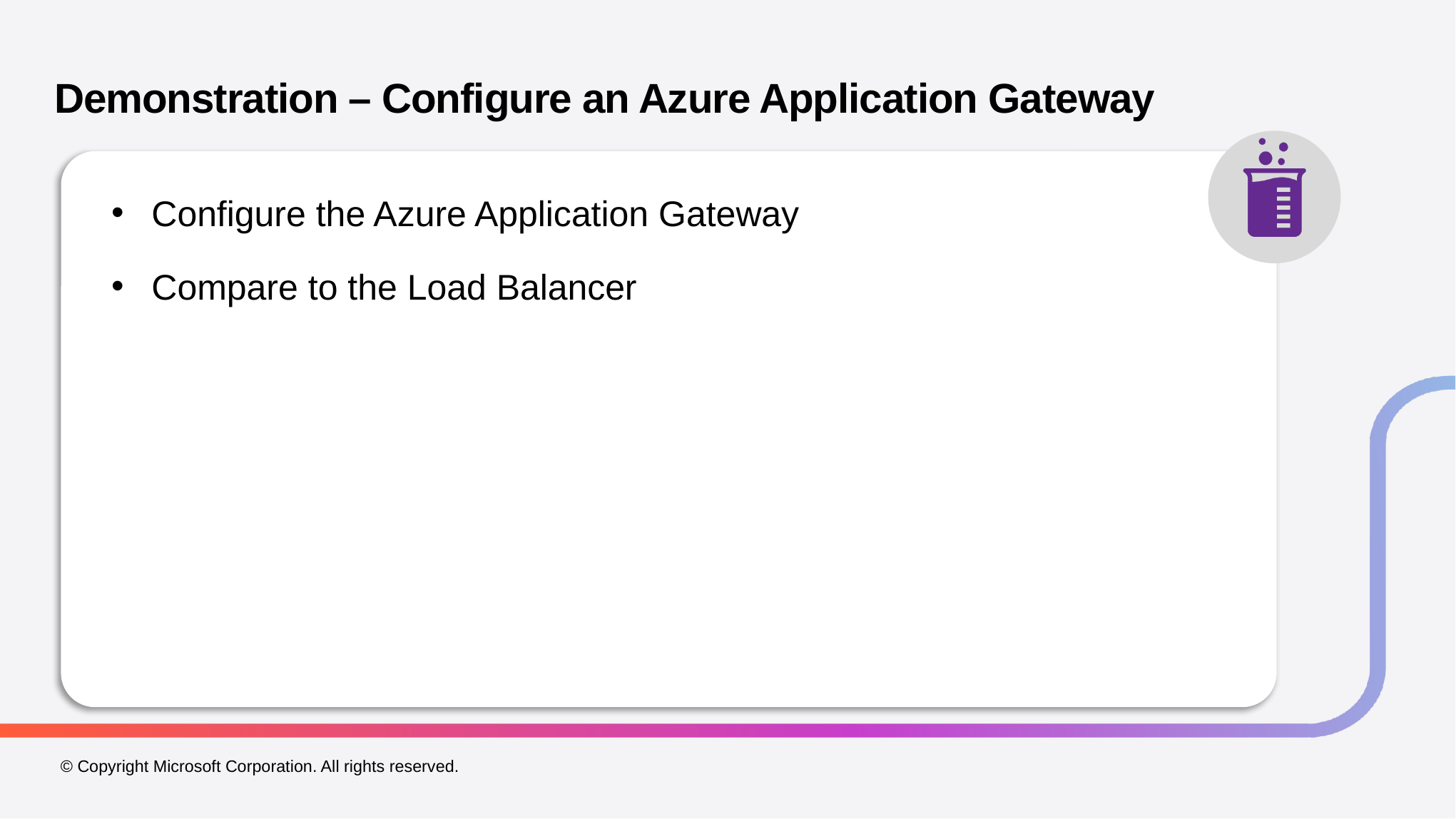

# Demonstration – Configure an Azure Application Gateway
Configure the Azure Application Gateway
Compare to the Load Balancer